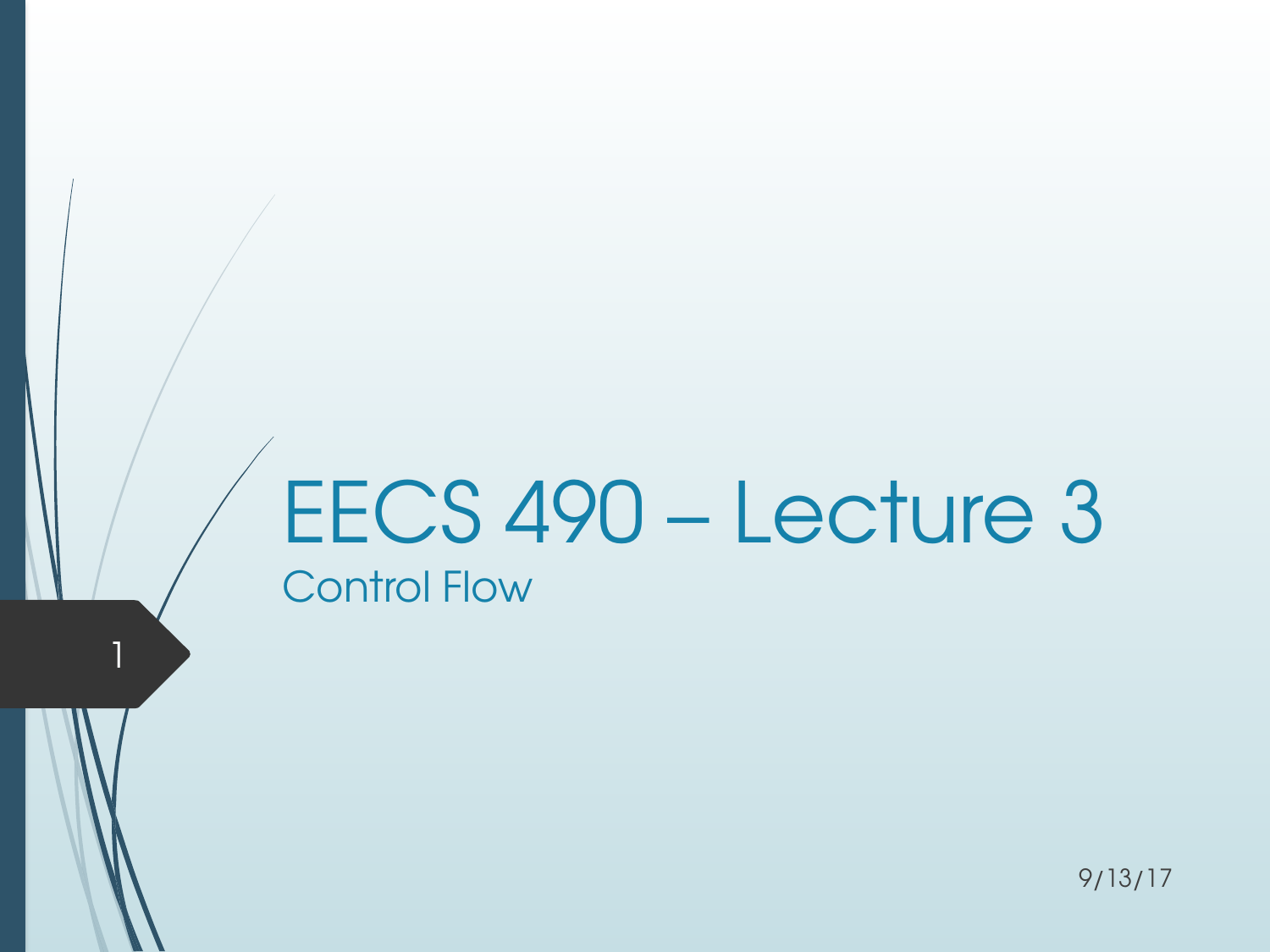

# EECS 490 – Lecture 3 Control Flow
1

9/13/17